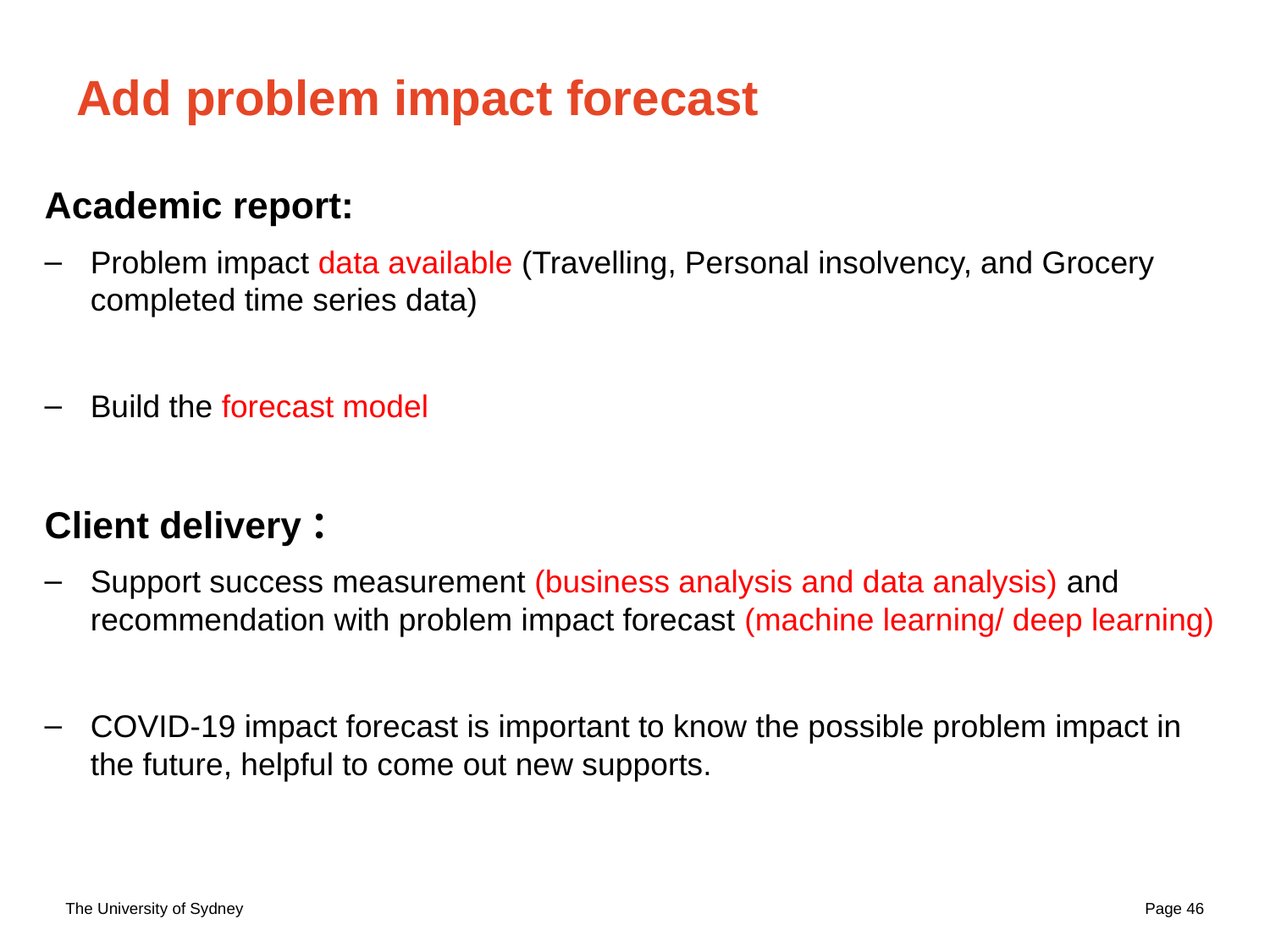

# Add problem impact forecast
Academic report:
Problem impact data available (Travelling, Personal insolvency, and Grocery completed time series data)

Build the forecast model

Client delivery：
Support success measurement (business analysis and data analysis) and recommendation with problem impact forecast (machine learning/ deep learning)

COVID-19 impact forecast is important to know the possible problem impact in the future, helpful to come out new supports.